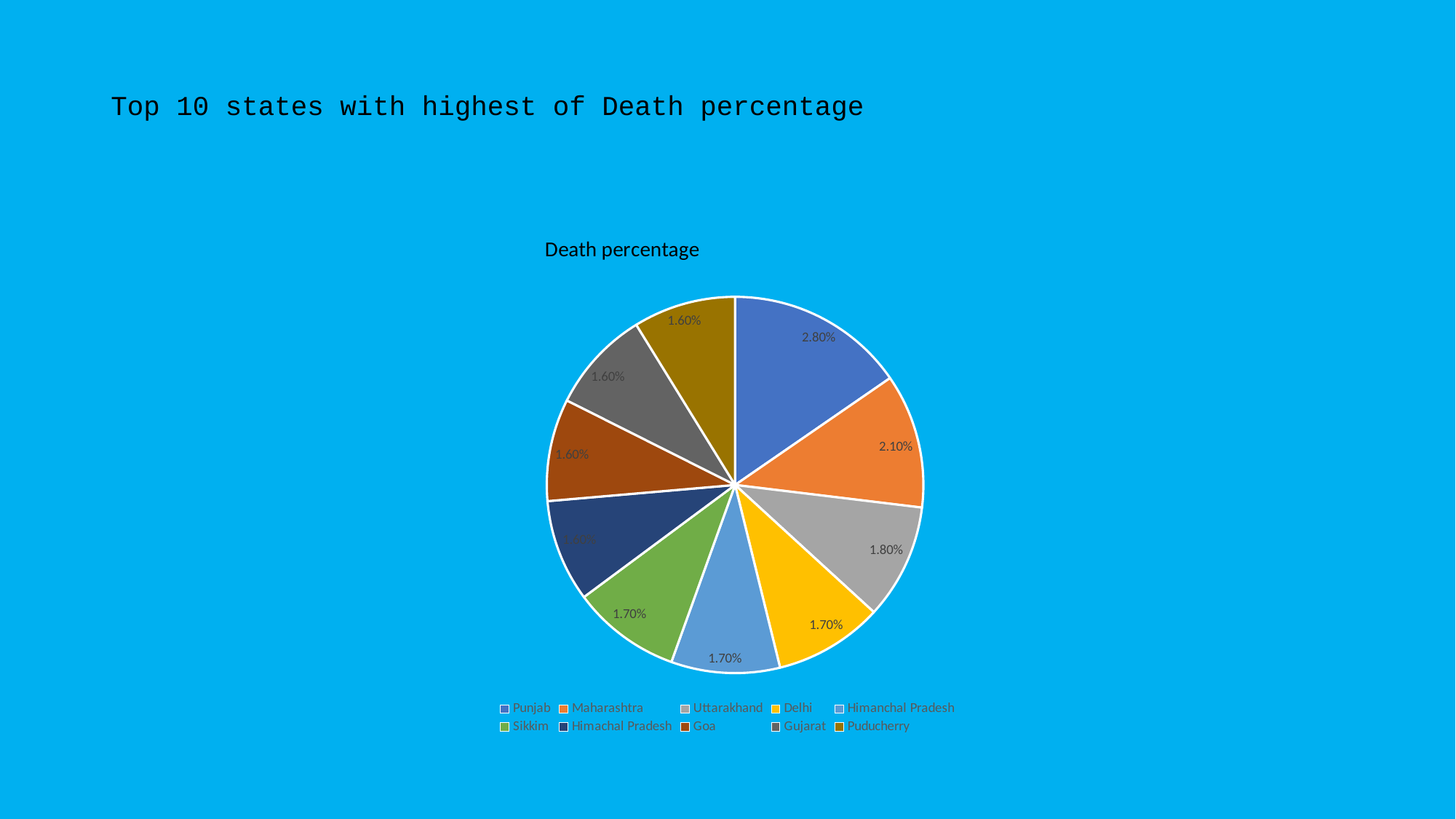

# Top 10 states with highest of Death percentage

### Chart: Death percentage

| Category | Death percentage |
|---|---|
| Punjab | 0.028 |
| Maharashtra | 0.021 |
| Uttarakhand | 0.018 |
| Delhi | 0.017 |
| Himanchal Pradesh | 0.017 |
| Sikkim | 0.017 |
| Himachal Pradesh | 0.016 |
| Goa | 0.016 |
| Gujarat | 0.016 |
| Puducherry | 0.016 |